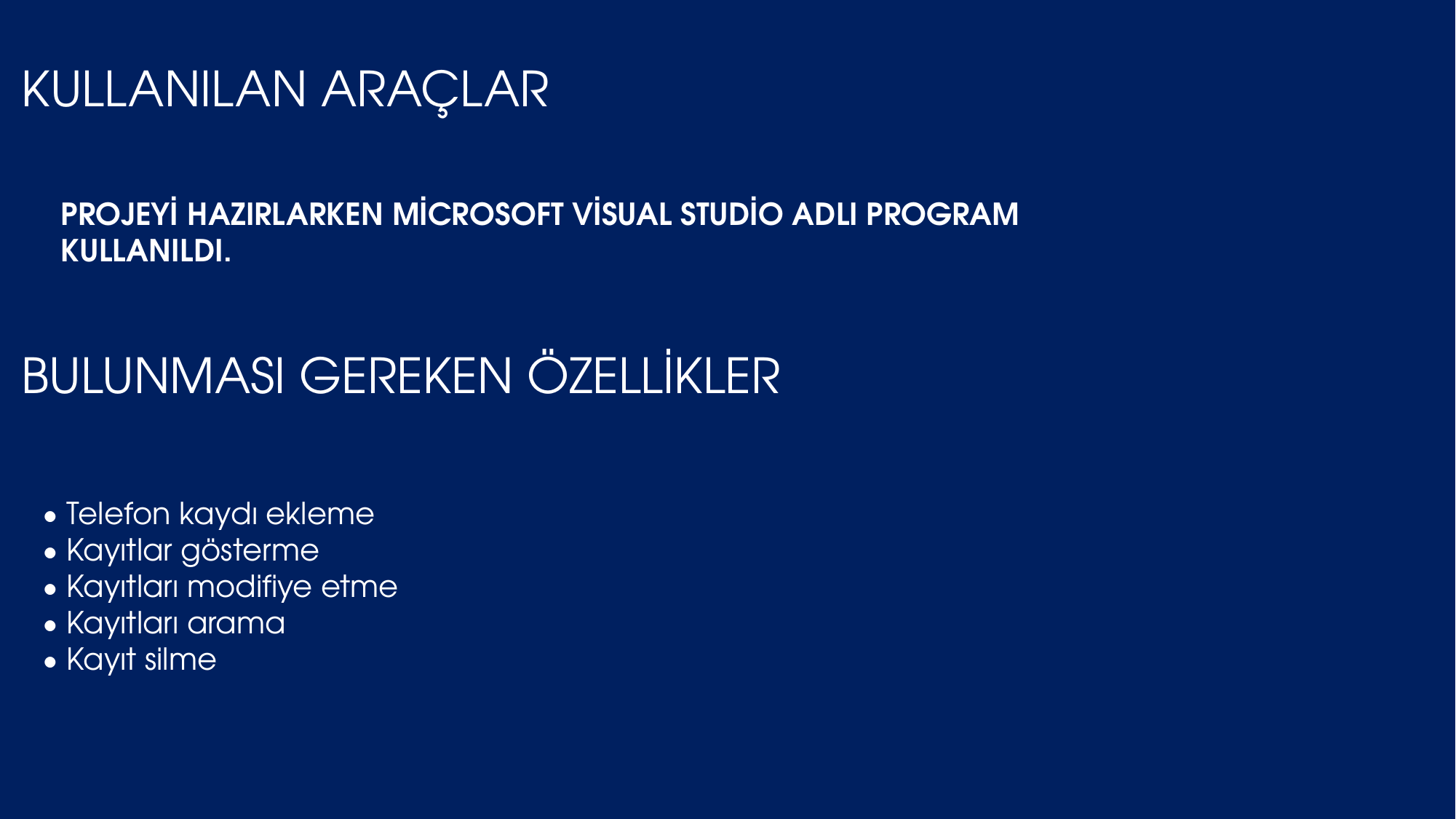

# KULLANILAN ARAÇLAR
Projeyi hazırlarken Microsoft visual studio adlı program kullanıldı.
BULUNMASI GEREKEN ÖZELLİKLER
• Telefon kaydı ekleme
• Kayıtlar gösterme
• Kayıtları modifiye etme
• Kayıtları arama
• Kayıt silme